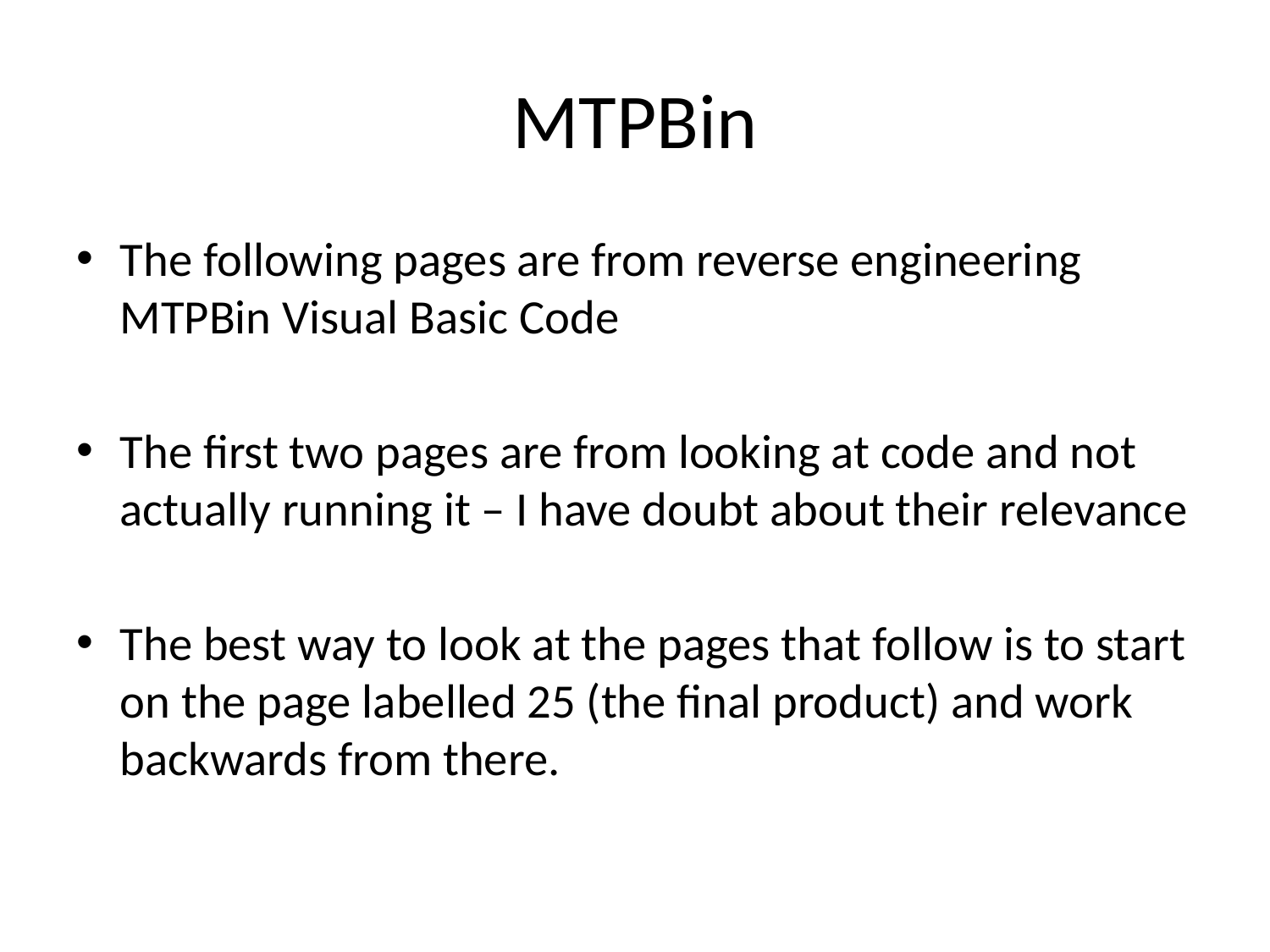

# MTPBin
The following pages are from reverse engineering MTPBin Visual Basic Code

The first two pages are from looking at code and not actually running it – I have doubt about their relevance

The best way to look at the pages that follow is to start on the page labelled 25 (the final product) and work backwards from there.